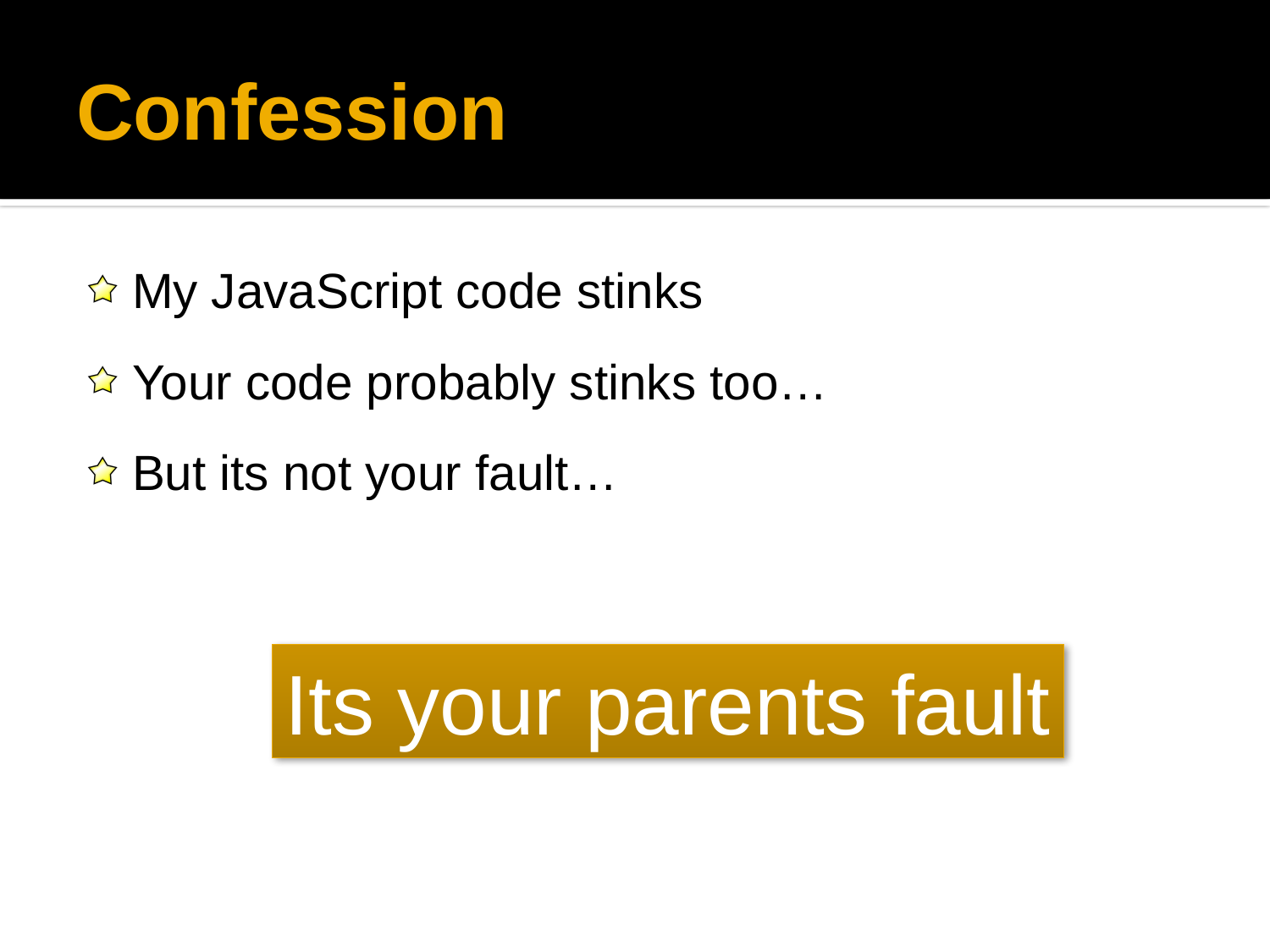

# Confession
My JavaScript code stinks
Your code probably stinks too…
But its not your fault…

Its your parents fault